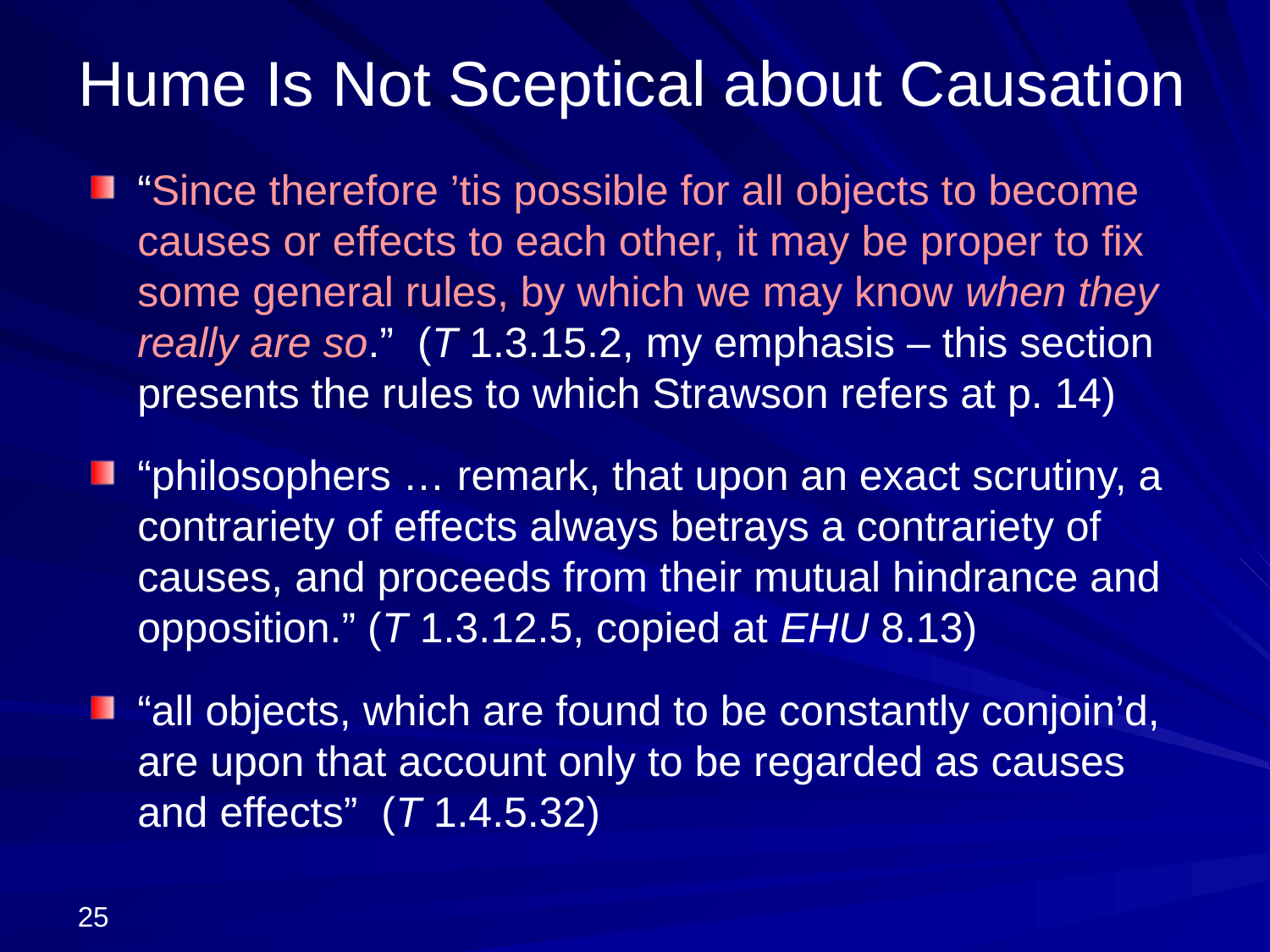

# Hume Is Not Sceptical about Causation
“Since therefore ’tis possible for all objects to become causes or effects to each other, it may be proper to fix some general rules, by which we may know when they really are so.”  (T 1.3.15.2, my emphasis – this section presents the rules to which Strawson refers at p. 14)
“philosophers … remark, that upon an exact scrutiny, a contrariety of effects always betrays a contrariety of causes, and proceeds from their mutual hindrance and opposition.” (T 1.3.12.5, copied at EHU 8.13)
“all objects, which are found to be constantly conjoin’d, are upon that account only to be regarded as causes and effects”  (T 1.4.5.32)
25